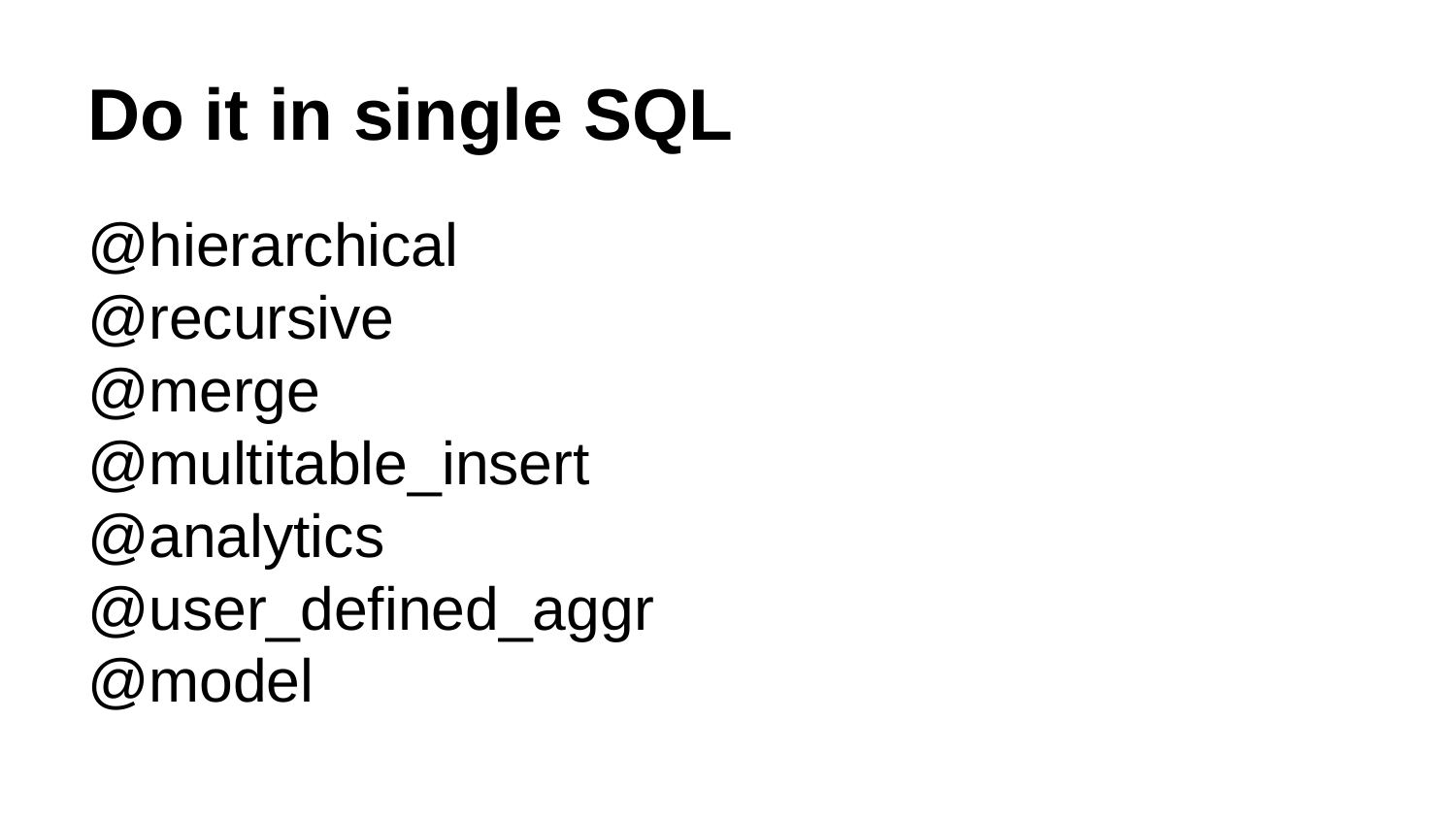

# Do it in single SQL
@hierarchical
@recursive
@merge
@multitable_insert
@analytics
@user_defined_aggr
@model